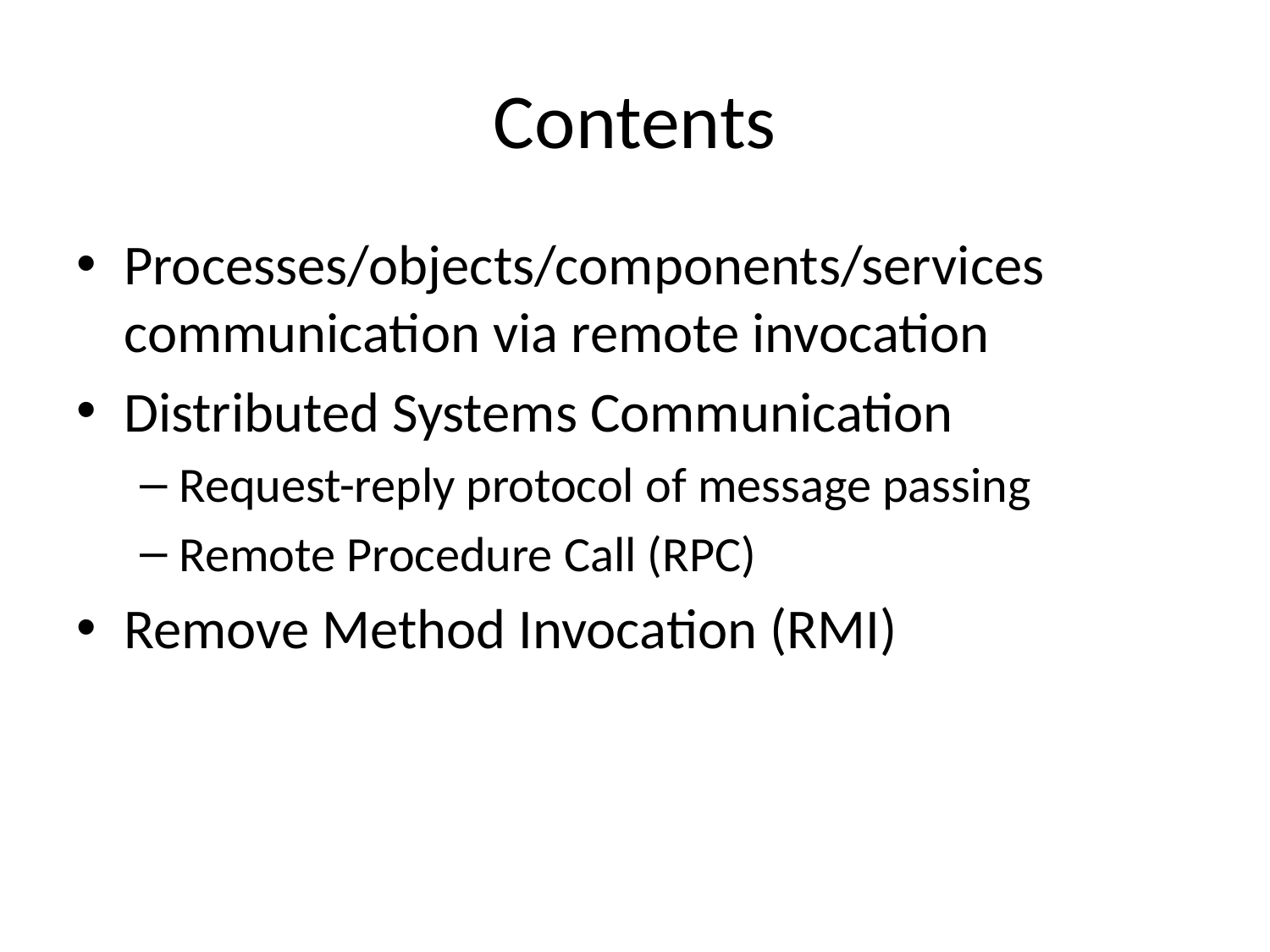

# Contents
Processes/objects/components/services communication via remote invocation
Distributed Systems Communication
Request-reply protocol of message passing
Remote Procedure Call (RPC)
Remove Method Invocation (RMI)